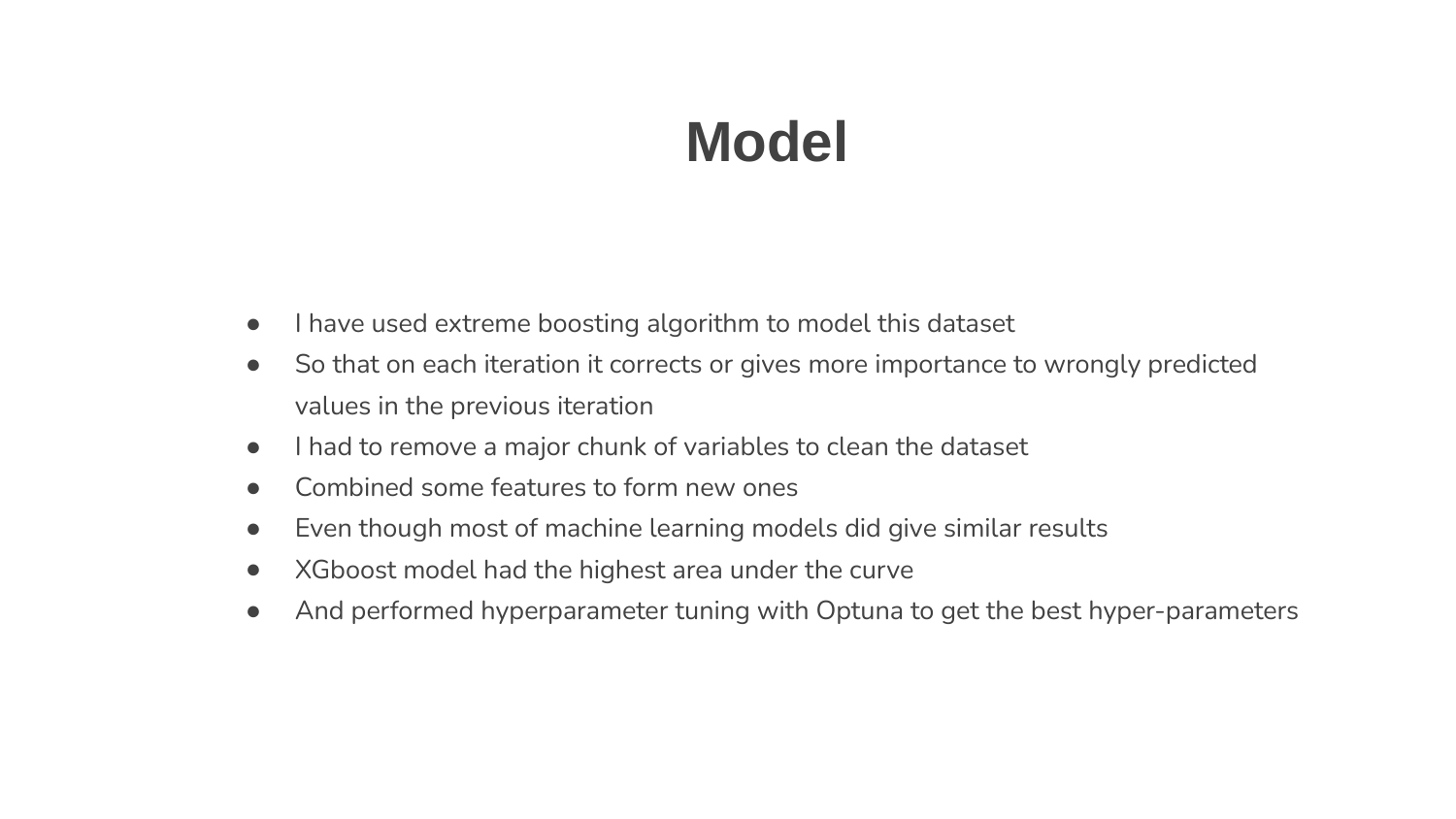

Model
I have used extreme boosting algorithm to model this dataset
So that on each iteration it corrects or gives more importance to wrongly predicted values in the previous iteration
I had to remove a major chunk of variables to clean the dataset
Combined some features to form new ones
Even though most of machine learning models did give similar results
XGboost model had the highest area under the curve
And performed hyperparameter tuning with Optuna to get the best hyper-parameters